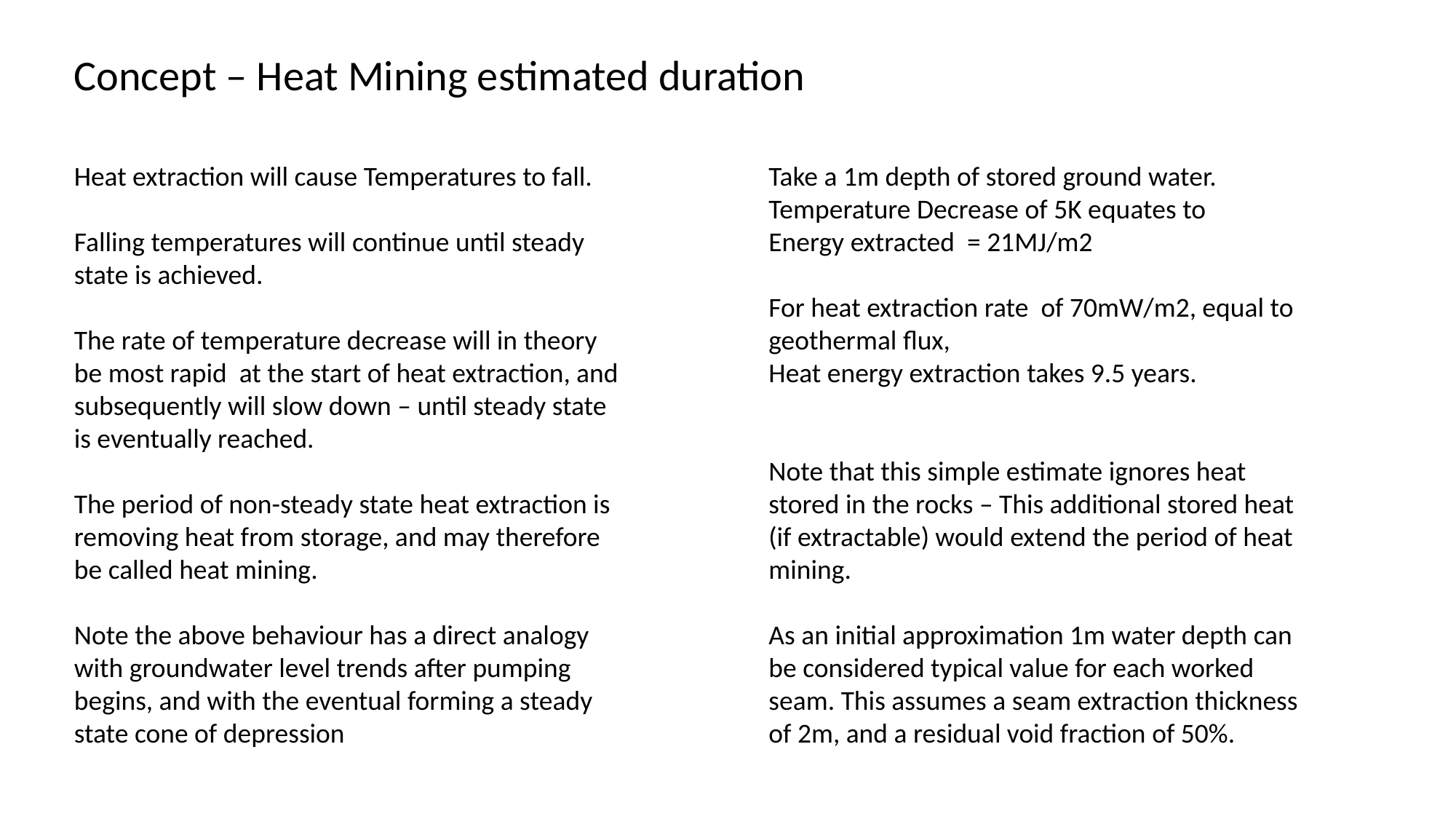

Concept – Heat Mining estimated duration
Heat extraction will cause Temperatures to fall.

Falling temperatures will continue until steady state is achieved.

The rate of temperature decrease will in theory be most rapid  at the start of heat extraction, and subsequently will slow down – until steady state is eventually reached.

The period of non-steady state heat extraction is removing heat from storage, and may therefore be called heat mining.

Note the above behaviour has a direct analogy with groundwater level trends after pumping begins, and with the eventual forming a steady state cone of depression

Take a 1m depth of stored ground water.
Temperature Decrease of 5K equates to
Energy extracted  = 21MJ/m2

For heat extraction rate  of 70mW/m2, equal to geothermal flux,
Heat energy extraction takes 9.5 years.

Note that this simple estimate ignores heat stored in the rocks – This additional stored heat (if extractable) would extend the period of heat mining.

As an initial approximation 1m water depth can be considered typical value for each worked seam. This assumes a seam extraction thickness of 2m, and a residual void fraction of 50%.